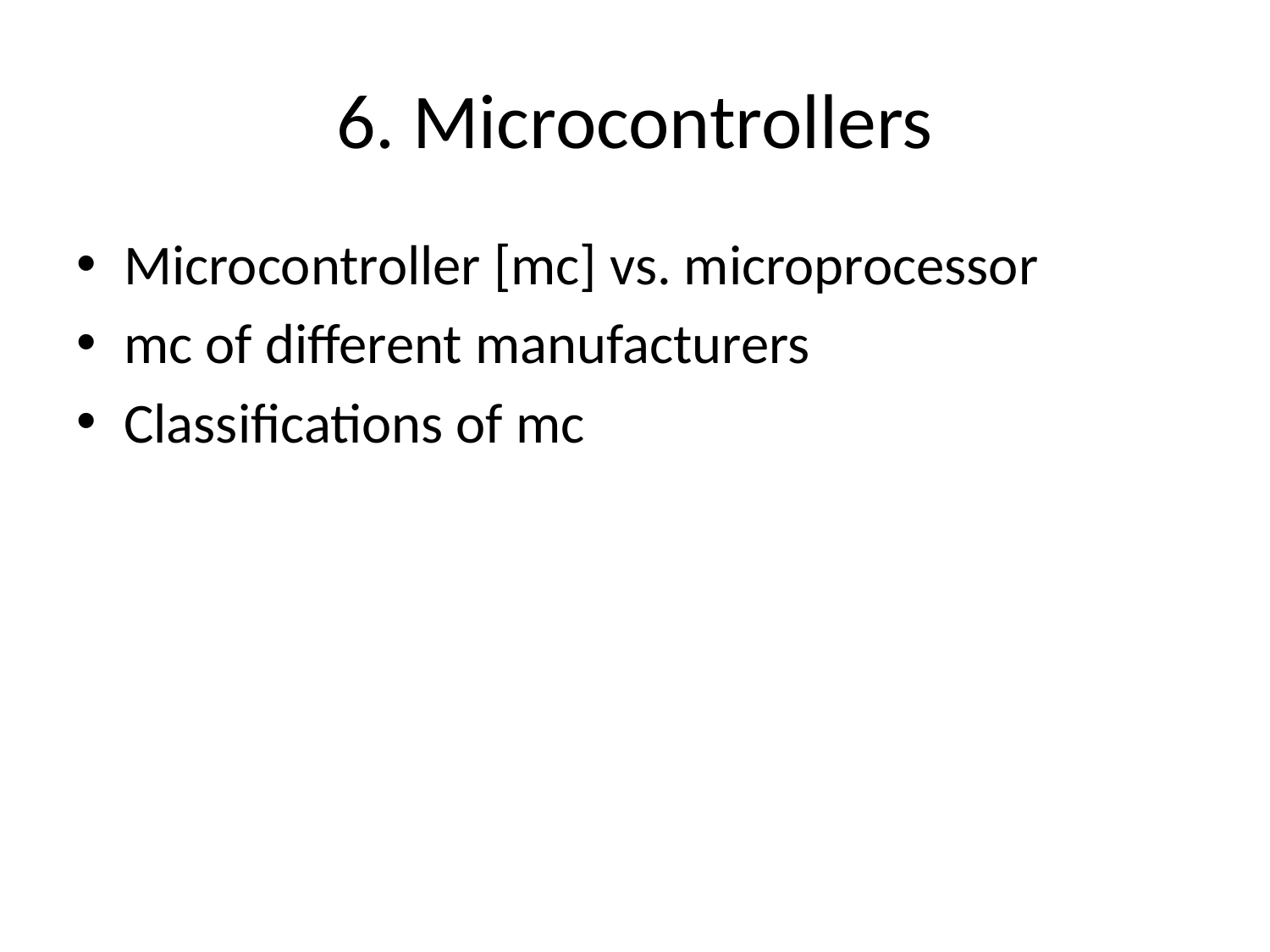

# 6. Microcontrollers
Microcontroller [mc] vs. microprocessor
mc of different manufacturers
Classifications of mc